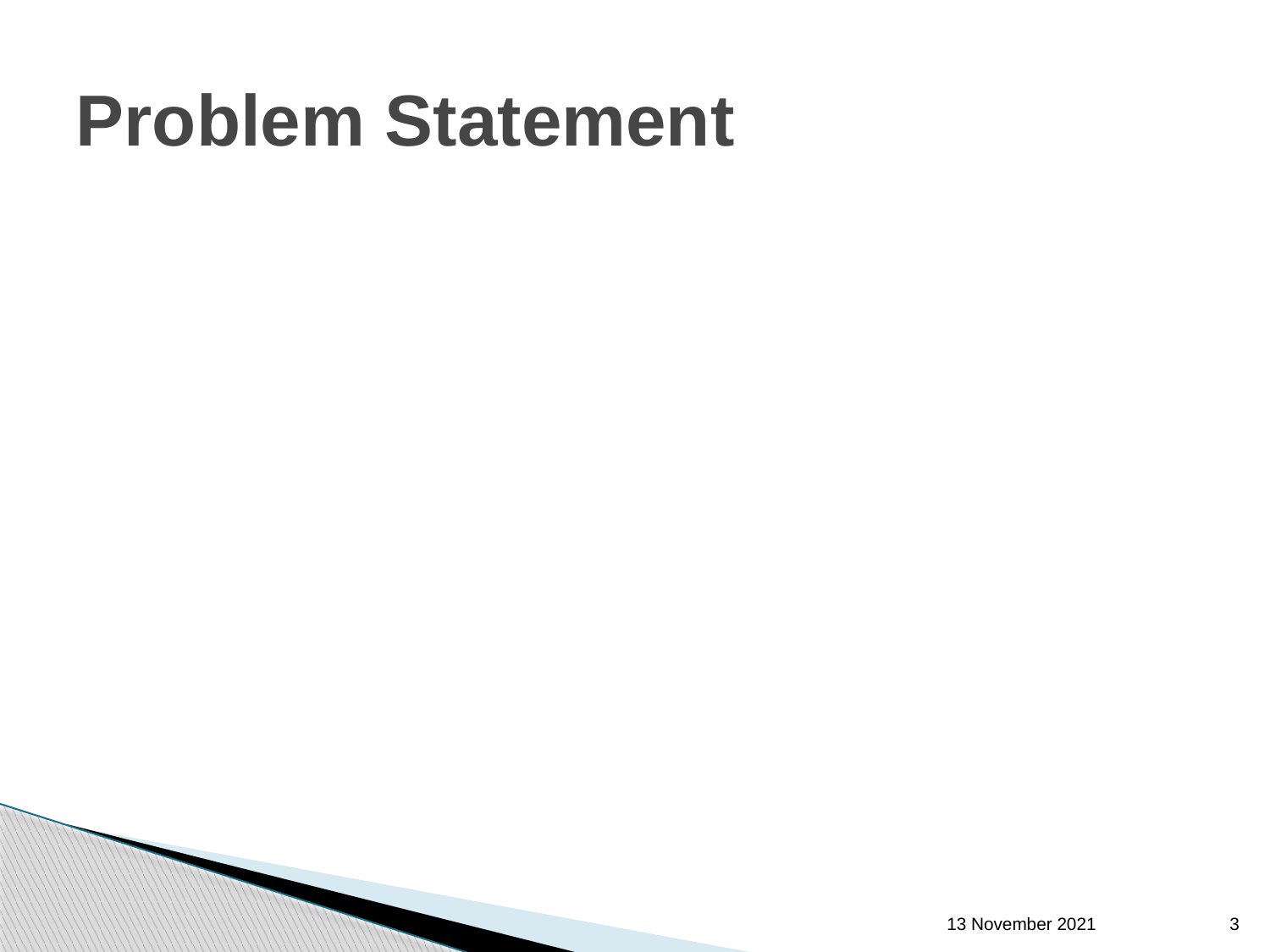

# Problem Statement

13 November 2021
3